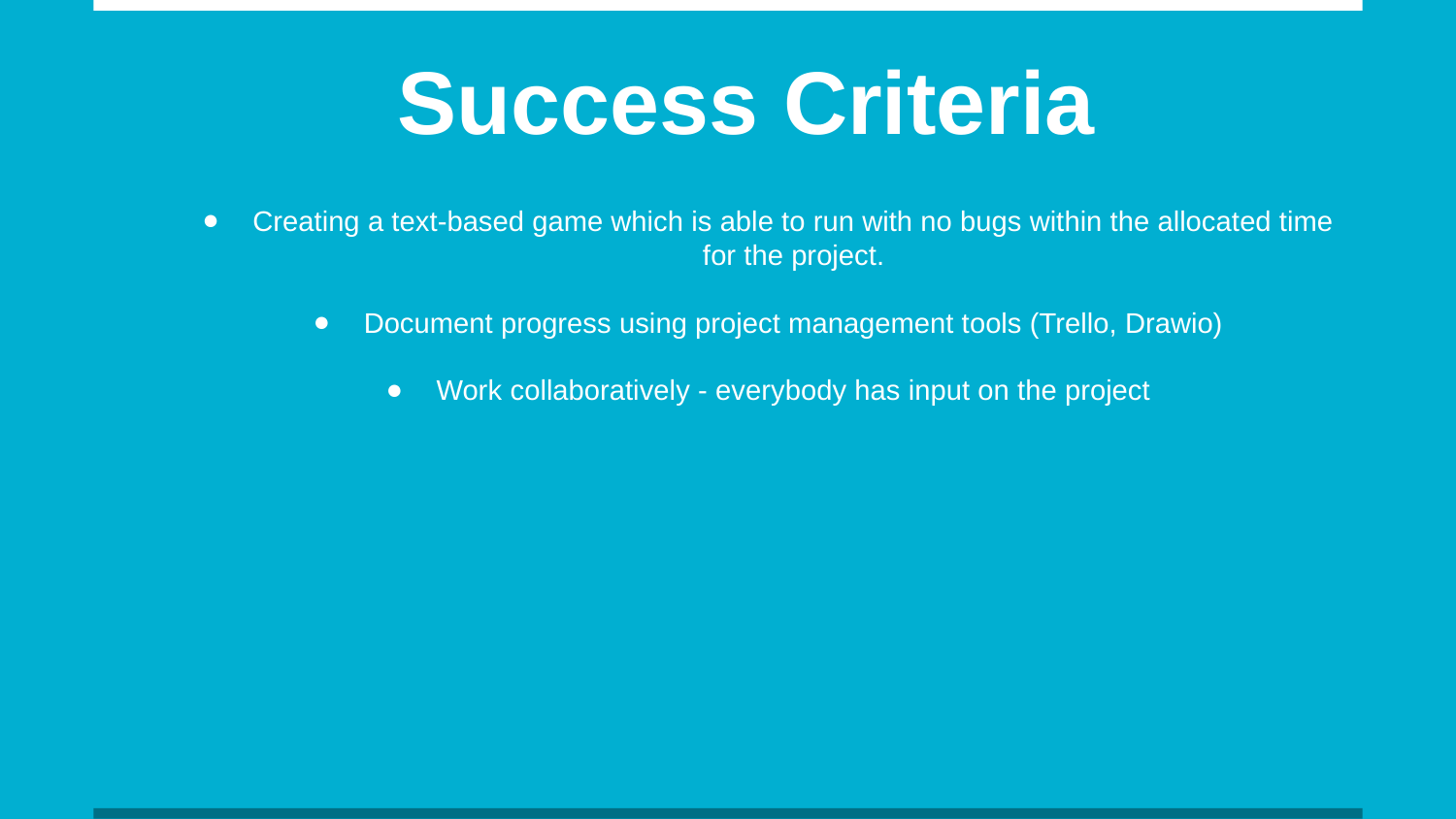

# Success Criteria

Creating a text-based game which is able to run with no bugs within the allocated time for the project.

Document progress using project management tools (Trello, Drawio)

Work collaboratively - everybody has input on the project